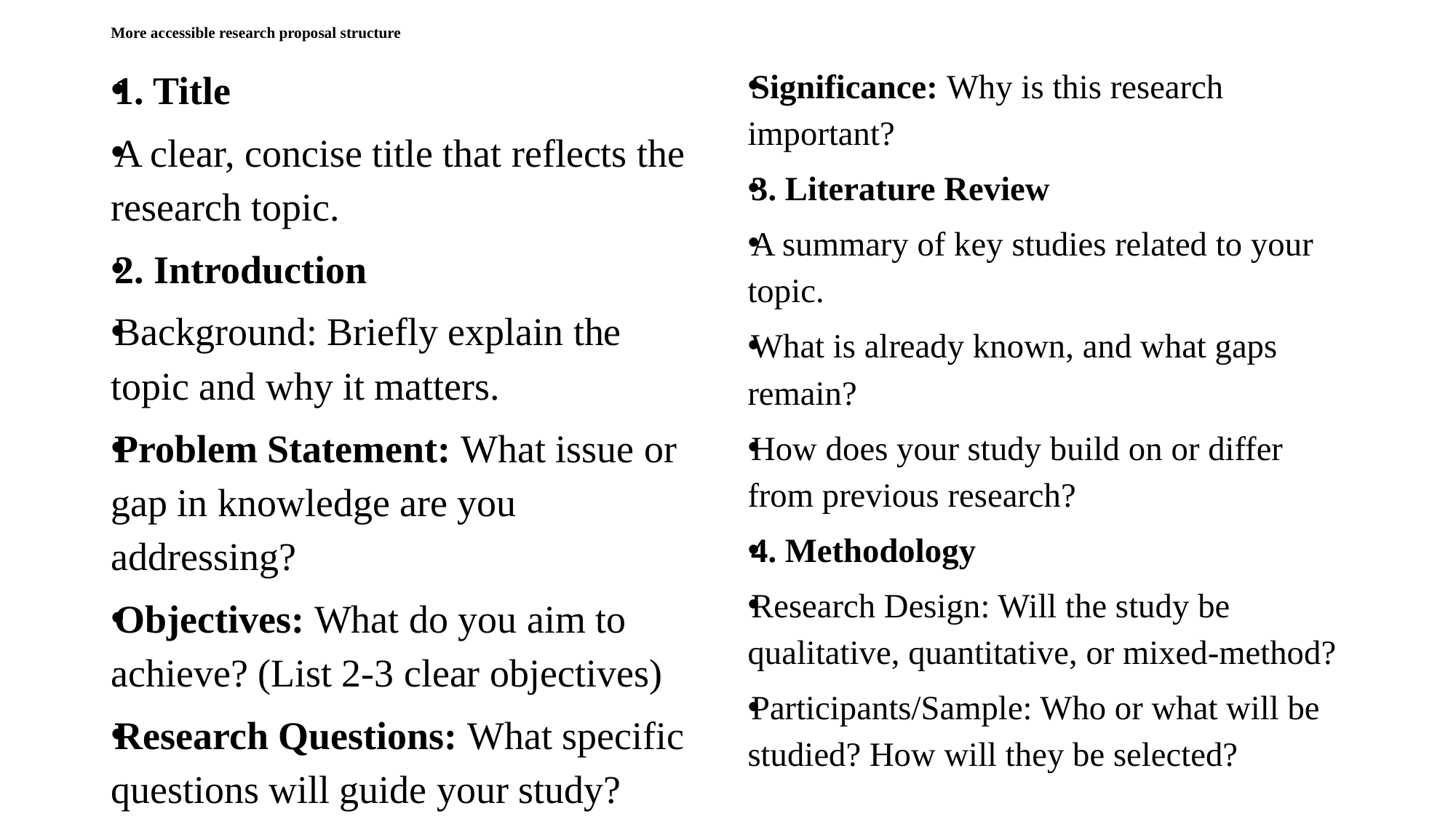

# More accessible research proposal structure
1. Title
A clear, concise title that reflects the research topic.
2. Introduction
Background: Briefly explain the topic and why it matters.
Problem Statement: What issue or gap in knowledge are you addressing?
Objectives: What do you aim to achieve? (List 2-3 clear objectives)
Research Questions: What specific questions will guide your study?

Significance: Why is this research important?
3. Literature Review
A summary of key studies related to your topic.
What is already known, and what gaps remain?
How does your study build on or differ from previous research?
4. Methodology
Research Design: Will the study be qualitative, quantitative, or mixed-method?
Participants/Sample: Who or what will be studied? How will they be selected?